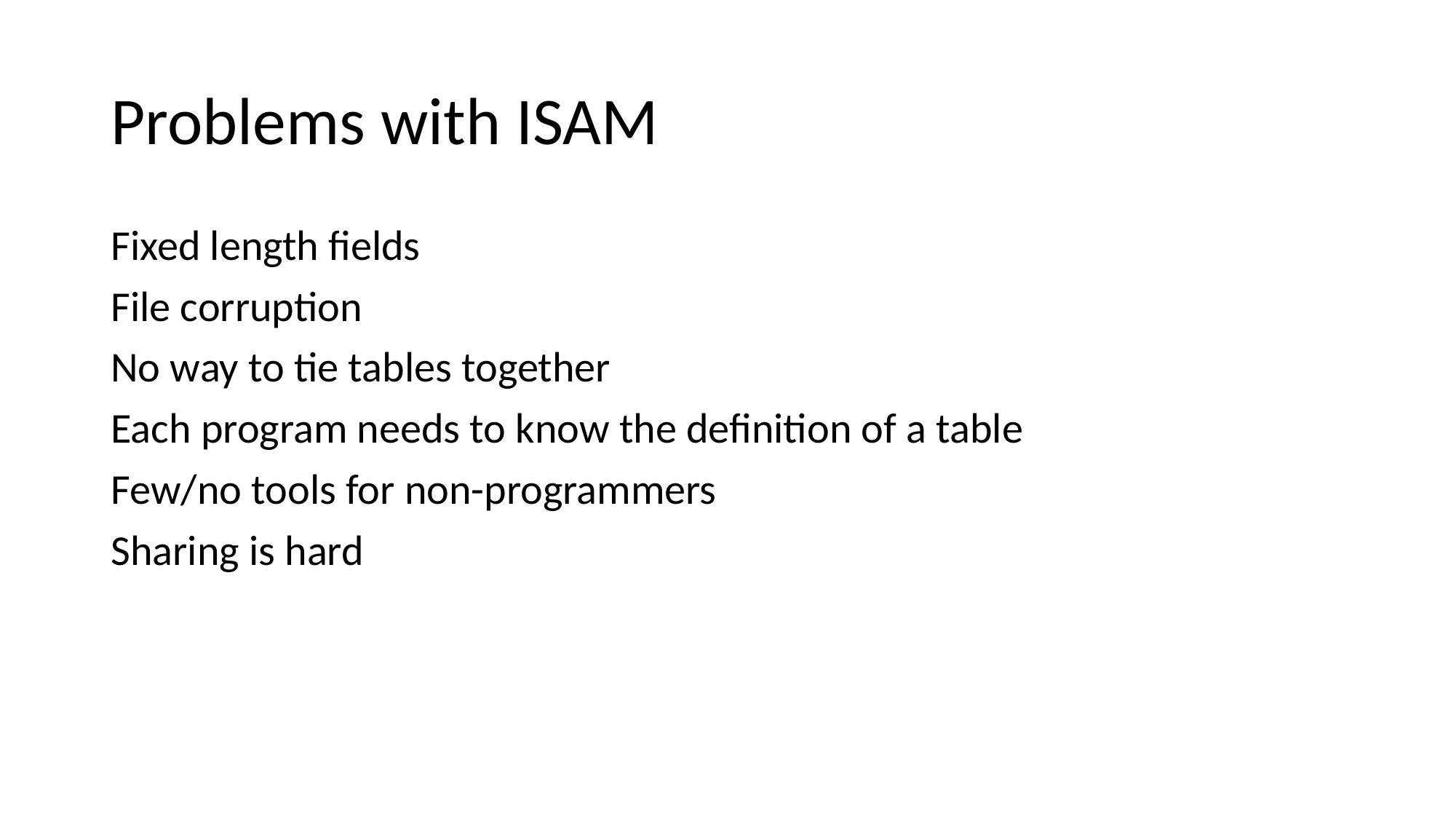

# Problems with ISAM
Fixed length fields
File corruption
No way to tie tables together
Each program needs to know the definition of a table
Few/no tools for non-programmers
Sharing is hard